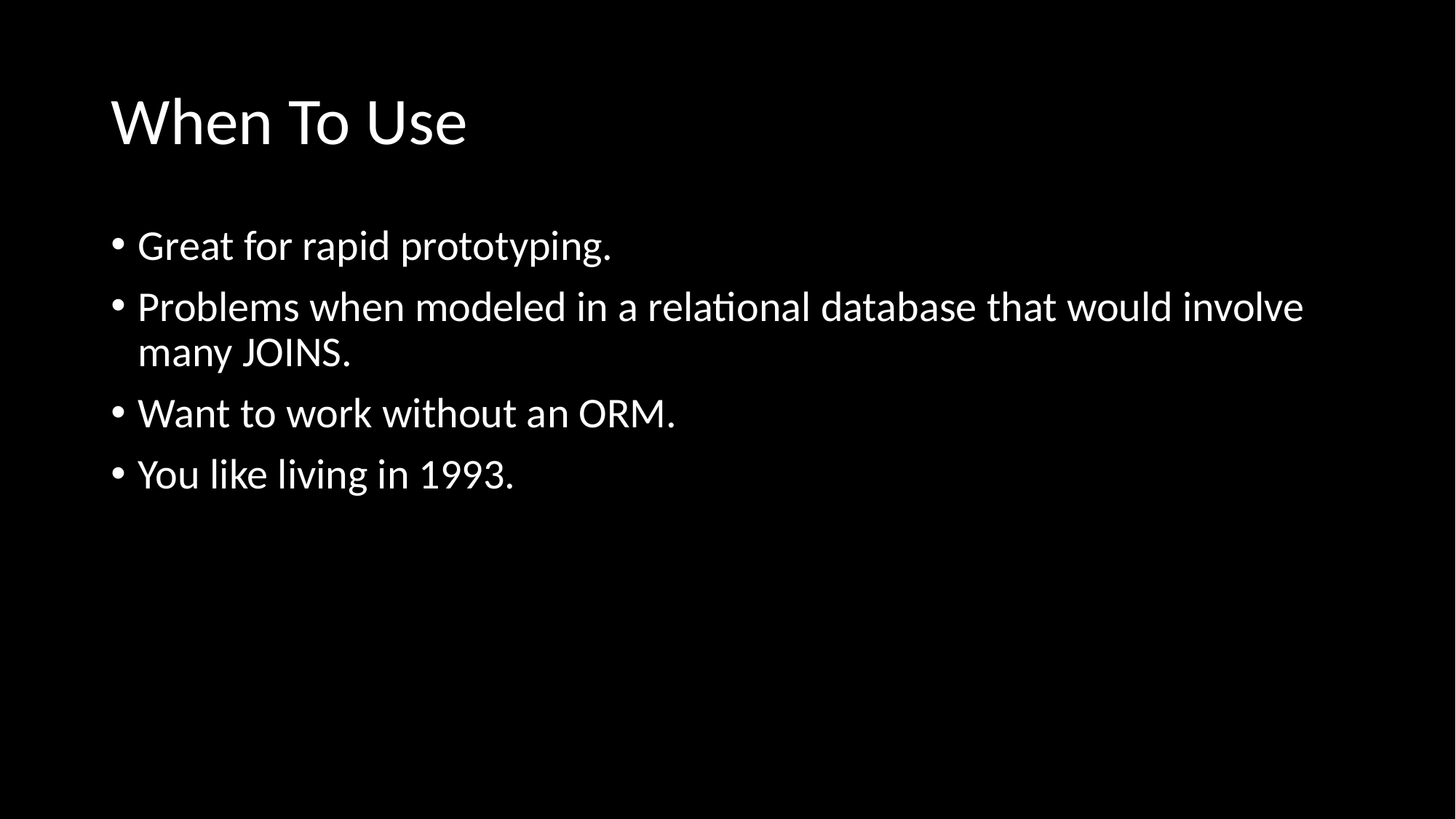

# When To Use
Great for rapid prototyping.
Problems when modeled in a relational database that would involve many JOINS.
Want to work without an ORM.
You like living in 1993.